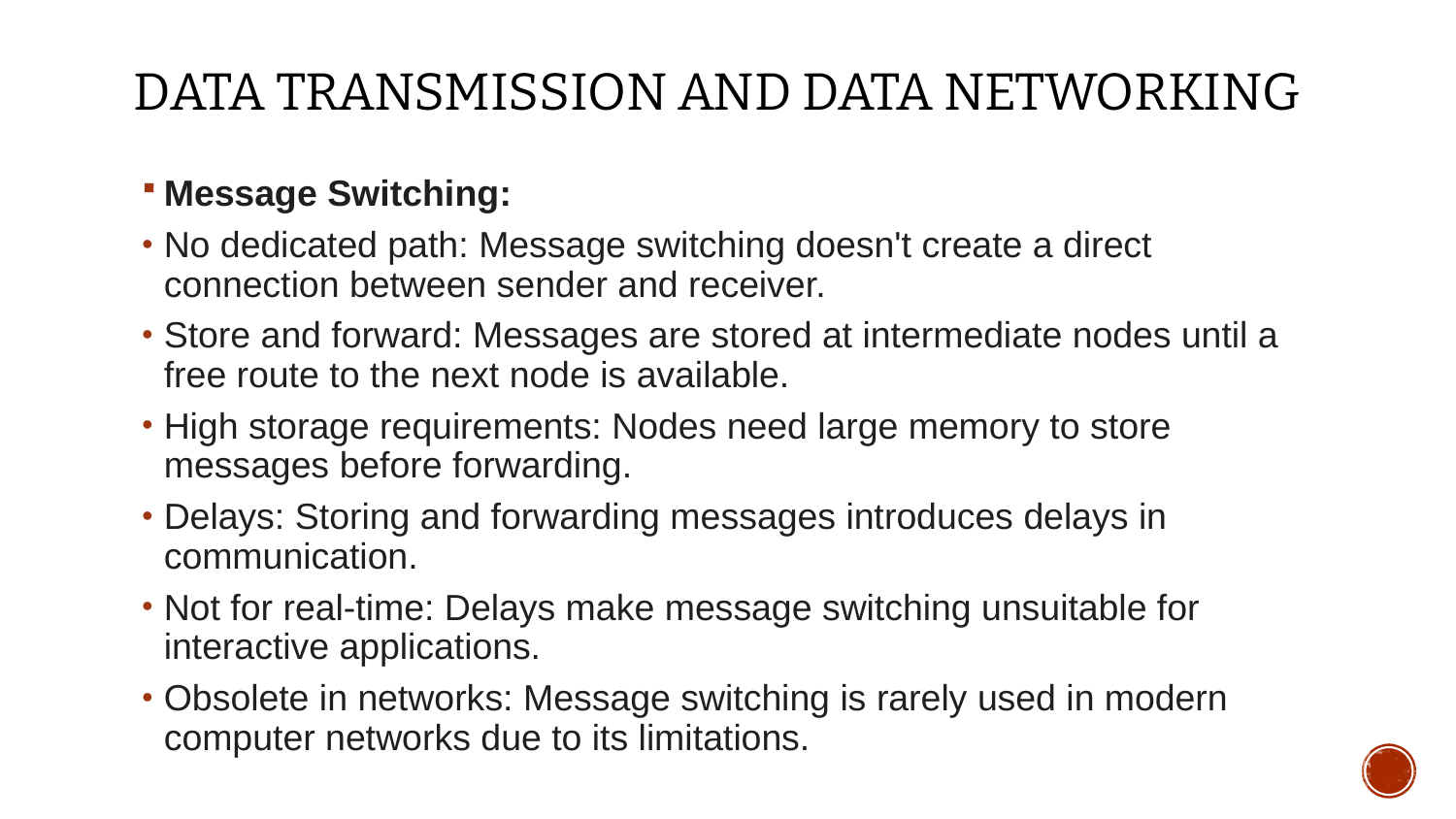

# Data Transmission and Data networking
Message Switching:
No dedicated path: Message switching doesn't create a direct connection between sender and receiver.
Store and forward: Messages are stored at intermediate nodes until a free route to the next node is available.
High storage requirements: Nodes need large memory to store messages before forwarding.
Delays: Storing and forwarding messages introduces delays in communication.
Not for real-time: Delays make message switching unsuitable for interactive applications.
Obsolete in networks: Message switching is rarely used in modern computer networks due to its limitations.